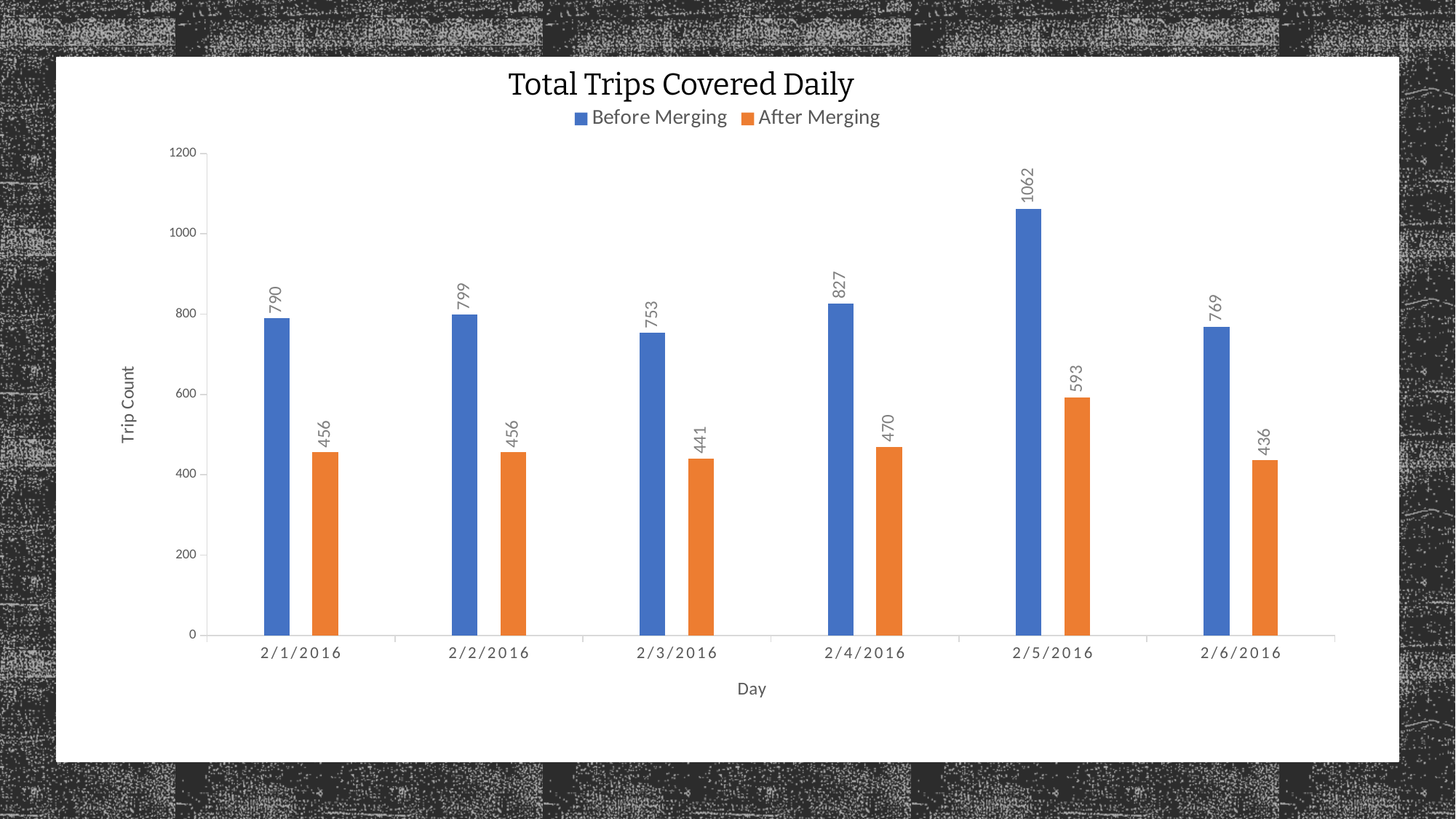

Total Trips Covered Daily

### Chart

| Category | Before Merging | After Merging |
|---|---|---|
| 42401 | 790.0 | 456.0 |
| 42402 | 799.0 | 456.0 |
| 42403 | 753.0 | 441.0 |
| 42404 | 827.0 | 470.0 |
| 42405 | 1062.0 | 593.0 |
| 42406 | 769.0 | 436.0 |